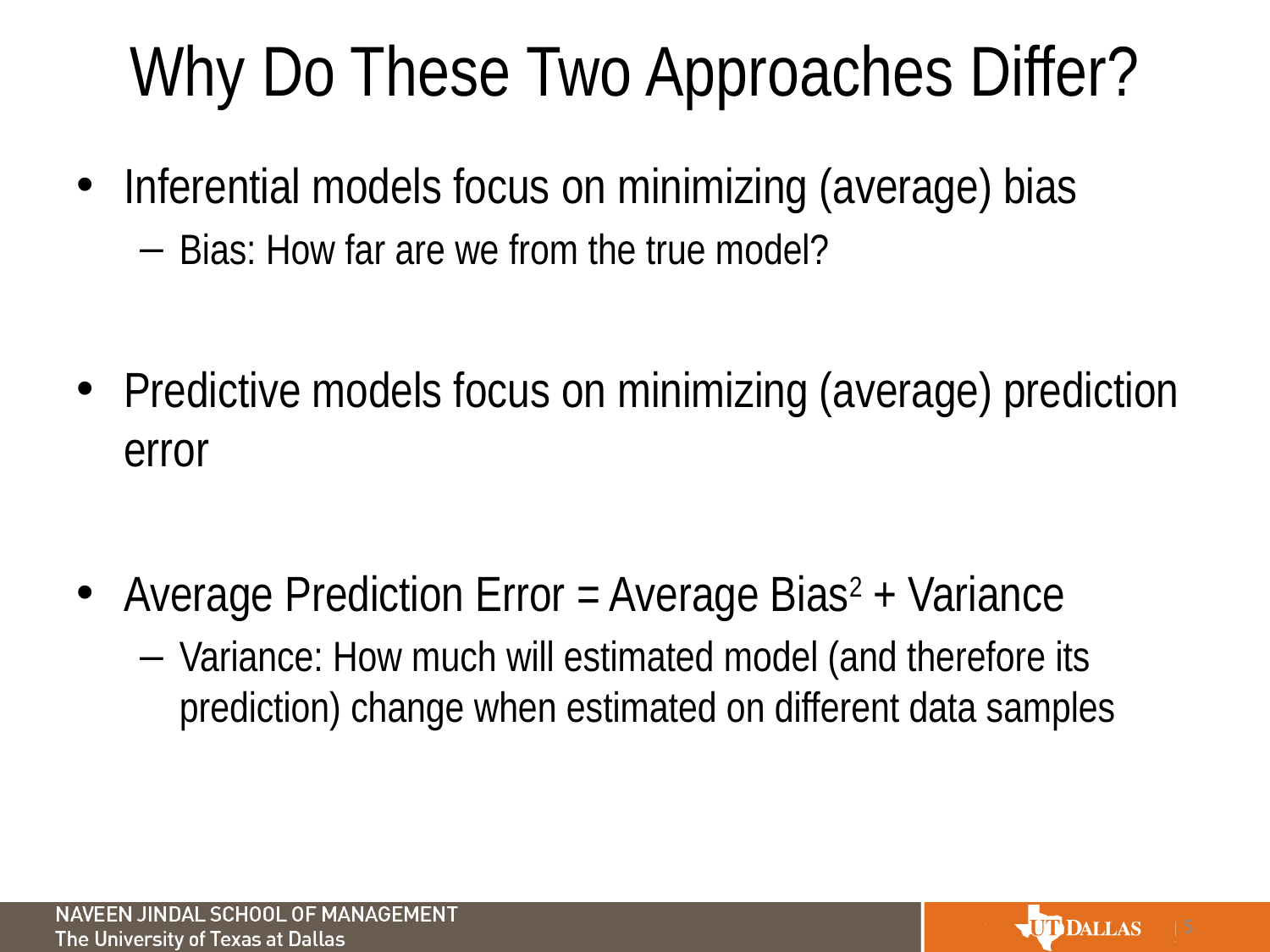

# Why Do These Two Approaches Differ?
Inferential models focus on minimizing (average) bias
Bias: How far are we from the true model?

Predictive models focus on minimizing (average) prediction error

Average Prediction Error = Average Bias2 + Variance
Variance: How much will estimated model (and therefore its prediction) change when estimated on different data samples
5